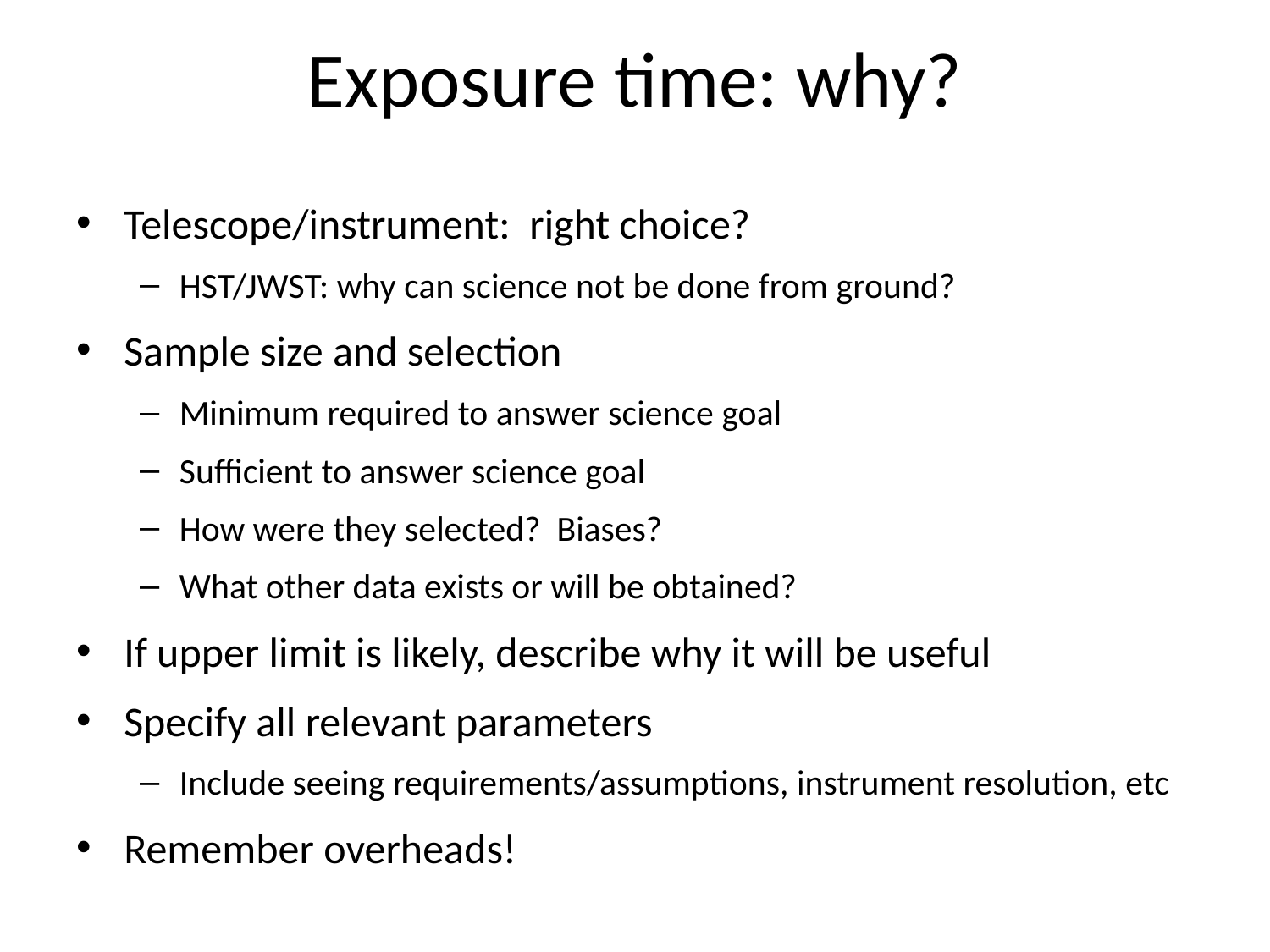

# Exposure time: why?
Telescope/instrument:  right choice?
HST/JWST: why can science not be done from ground?
Sample size and selection
Minimum required to answer science goal
Sufficient to answer science goal
How were they selected?  Biases?
What other data exists or will be obtained?
If upper limit is likely, describe why it will be useful
Specify all relevant parameters
Include seeing requirements/assumptions, instrument resolution, etc
Remember overheads!